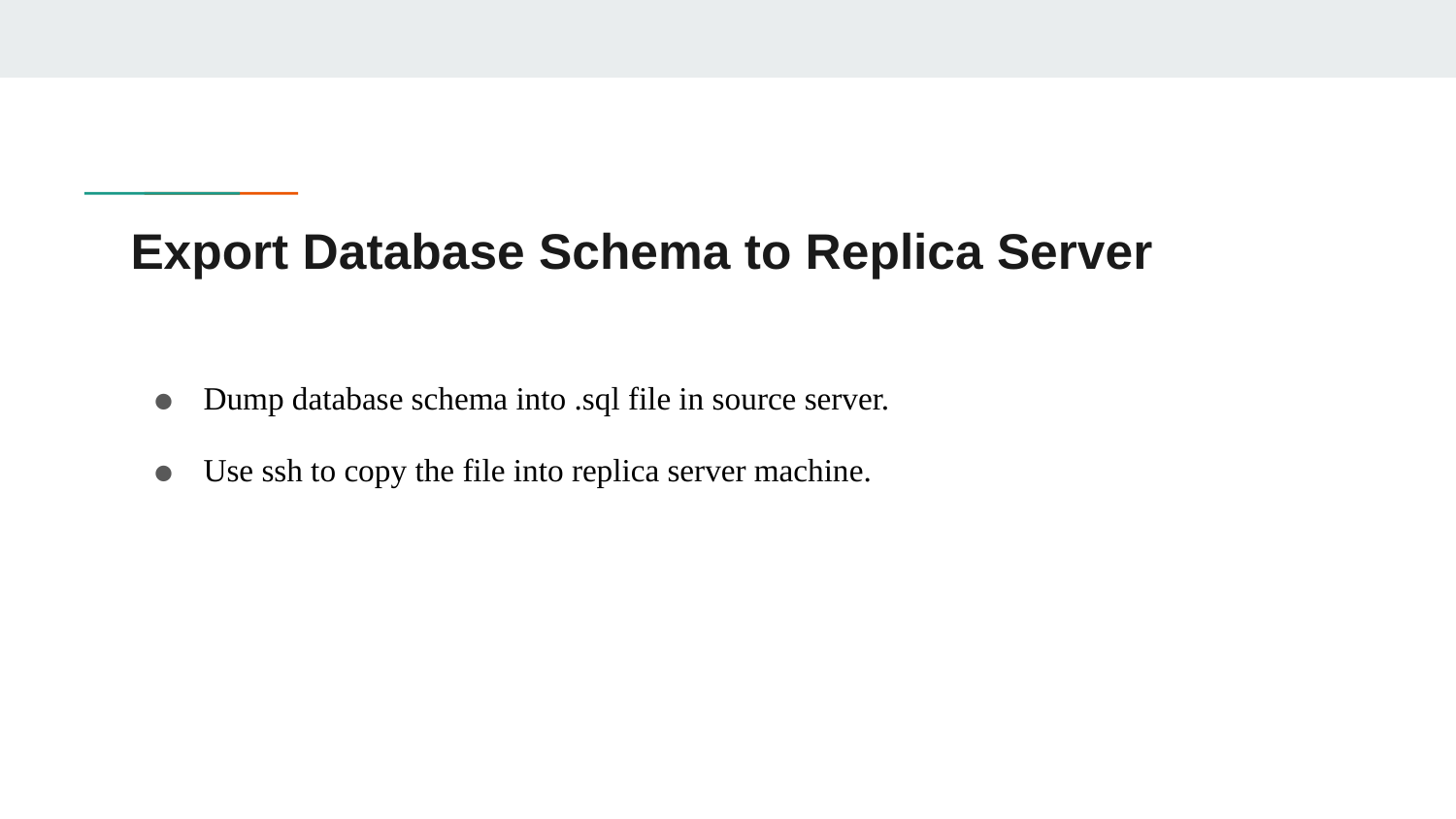

# Export Database Schema to Replica Server
Dump database schema into .sql file in source server.
Use ssh to copy the file into replica server machine.